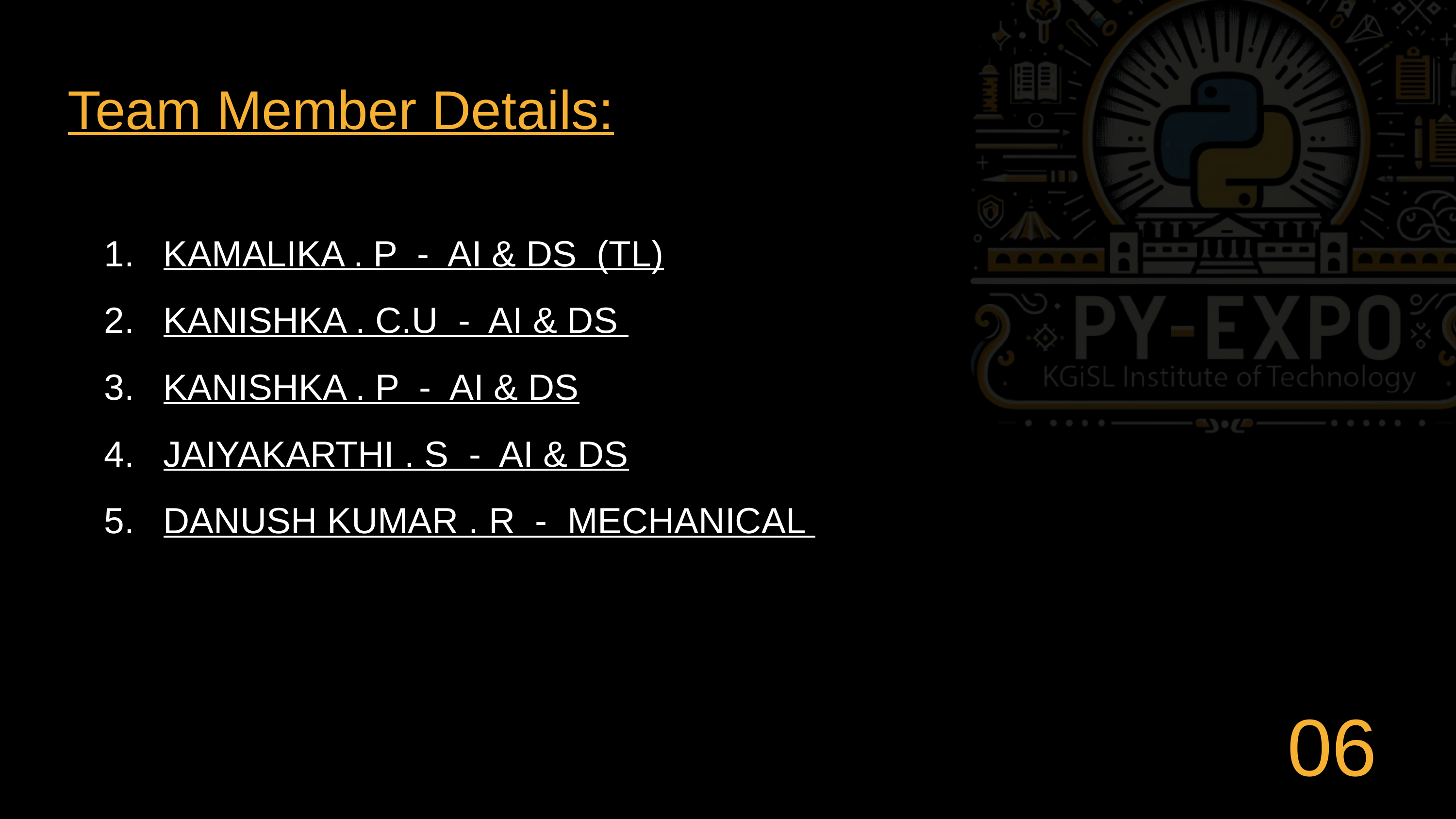

Team Member Details:

KAMALIKA . P  -  AI & DS  (TL)
KANISHKA . C.U  -  AI & DS
KANISHKA . P  -  AI & DS
JAIYAKARTHI . S  -  AI & DS
DANUSH KUMAR . R  -  MECHANICAL
06